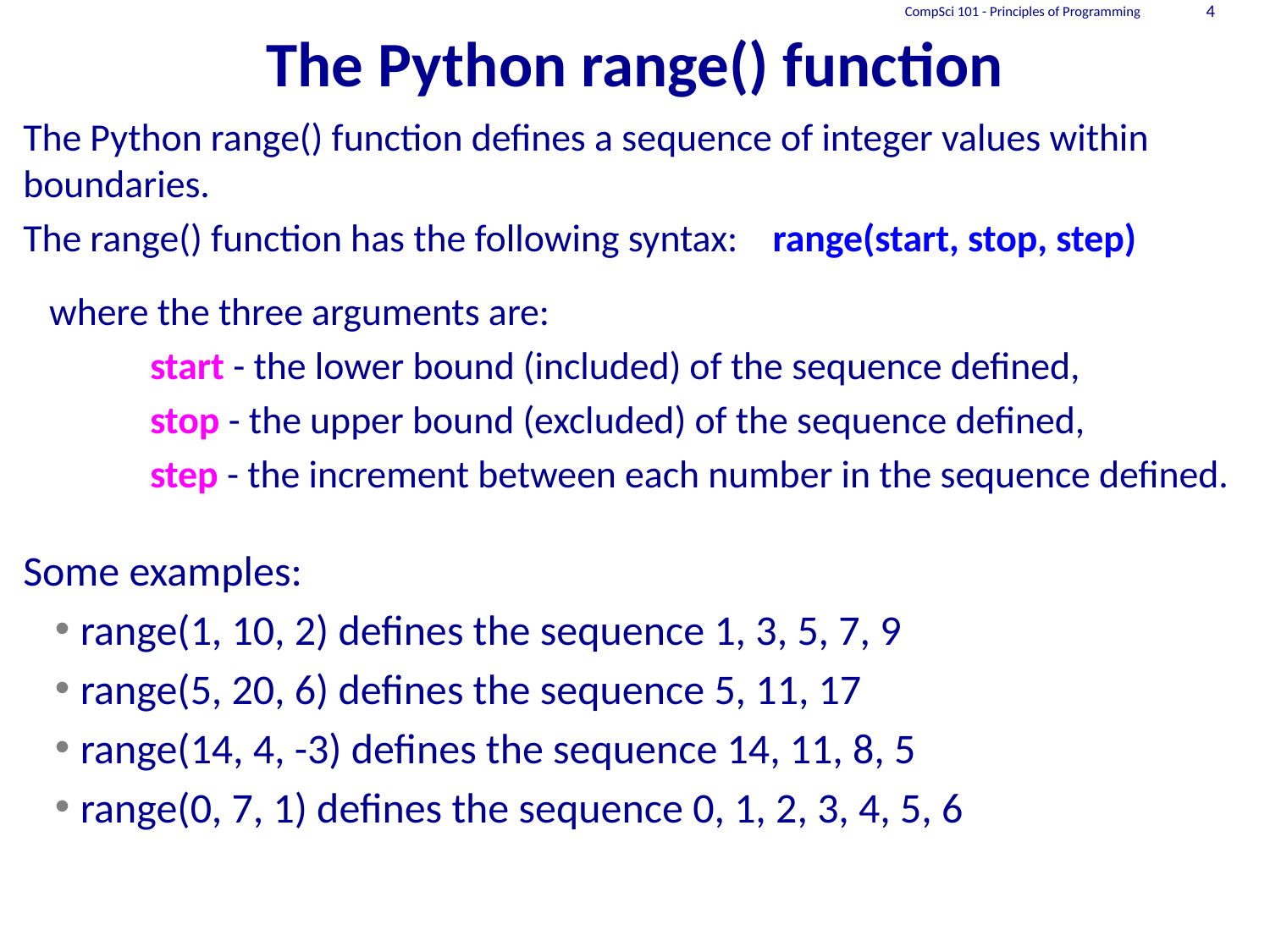

# The Python range() function
CompSci 101 - Principles of Programming
4
The Python range() function defines a sequence of integer values within  boundaries.
The range() function has the following syntax:    range(start, stop, step)

   where the three arguments are:
	start - the lower bound (included) of the sequence defined,
	stop - the upper bound (excluded) of the sequence defined,
	step - the increment between each number in the sequence defined.

Some examples:
range(1, 10, 2) defines the sequence 1, 3, 5, 7, 9
range(5, 20, 6) defines the sequence 5, 11, 17
range(14, 4, -3) defines the sequence 14, 11, 8, 5
range(0, 7, 1) defines the sequence 0, 1, 2, 3, 4, 5, 6